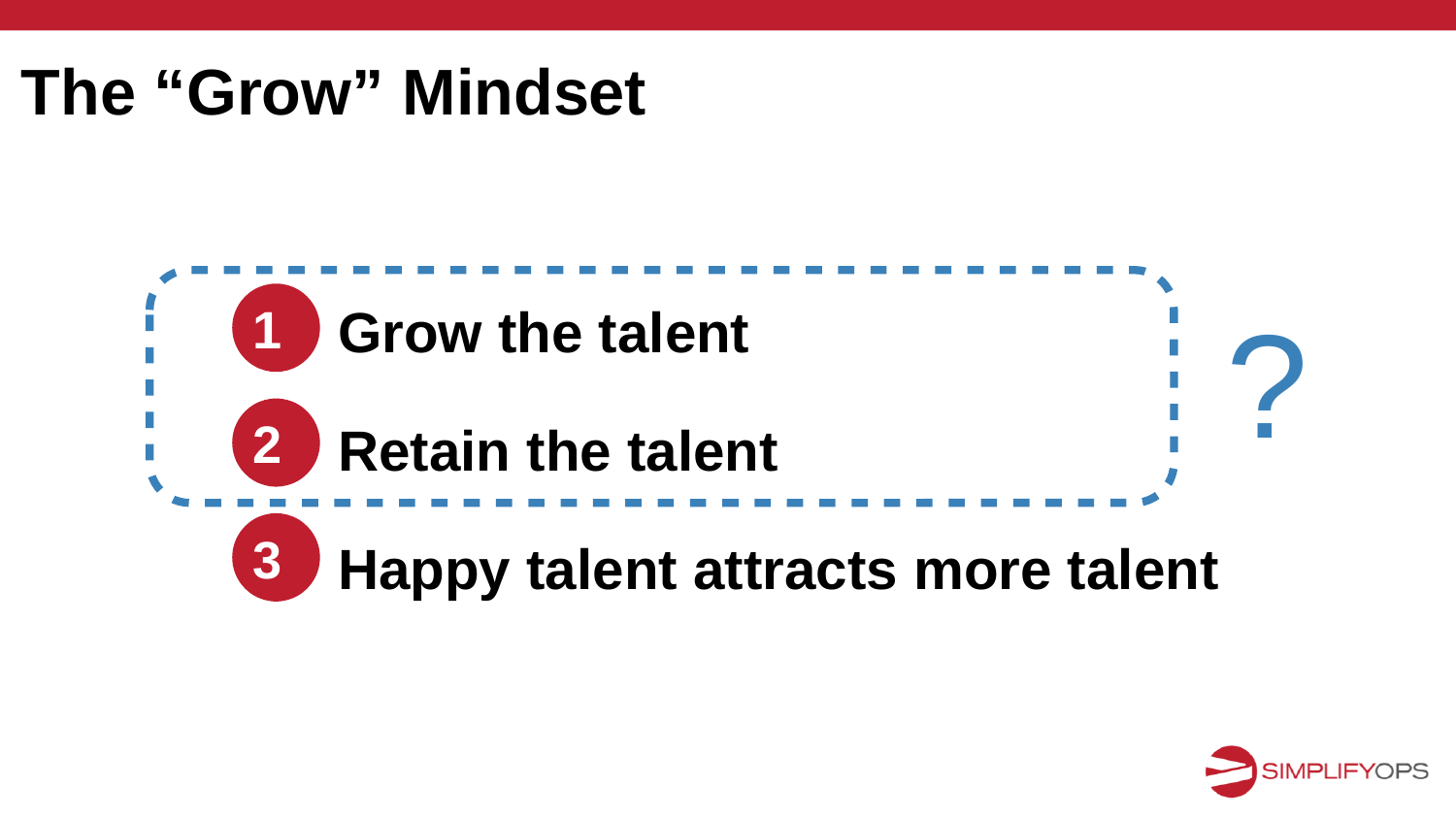

# The “Grow” Mindset

1
?
Grow the talent
Retain the talent
Happy talent attracts more talent
2
3